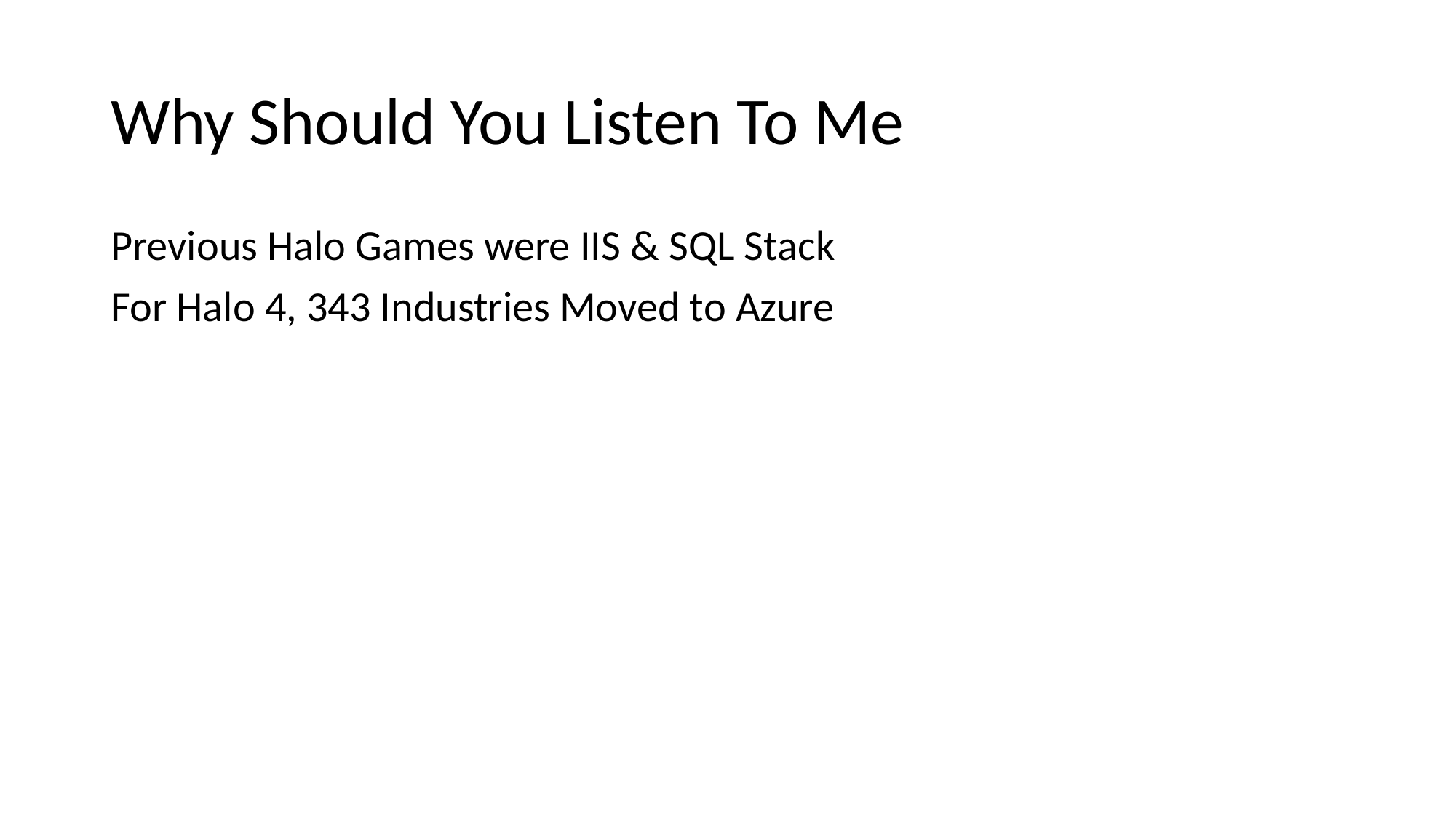

# Why Should You Listen To Me
Previous Halo Games were IIS & SQL Stack
For Halo 4, 343 Industries Moved to Azure